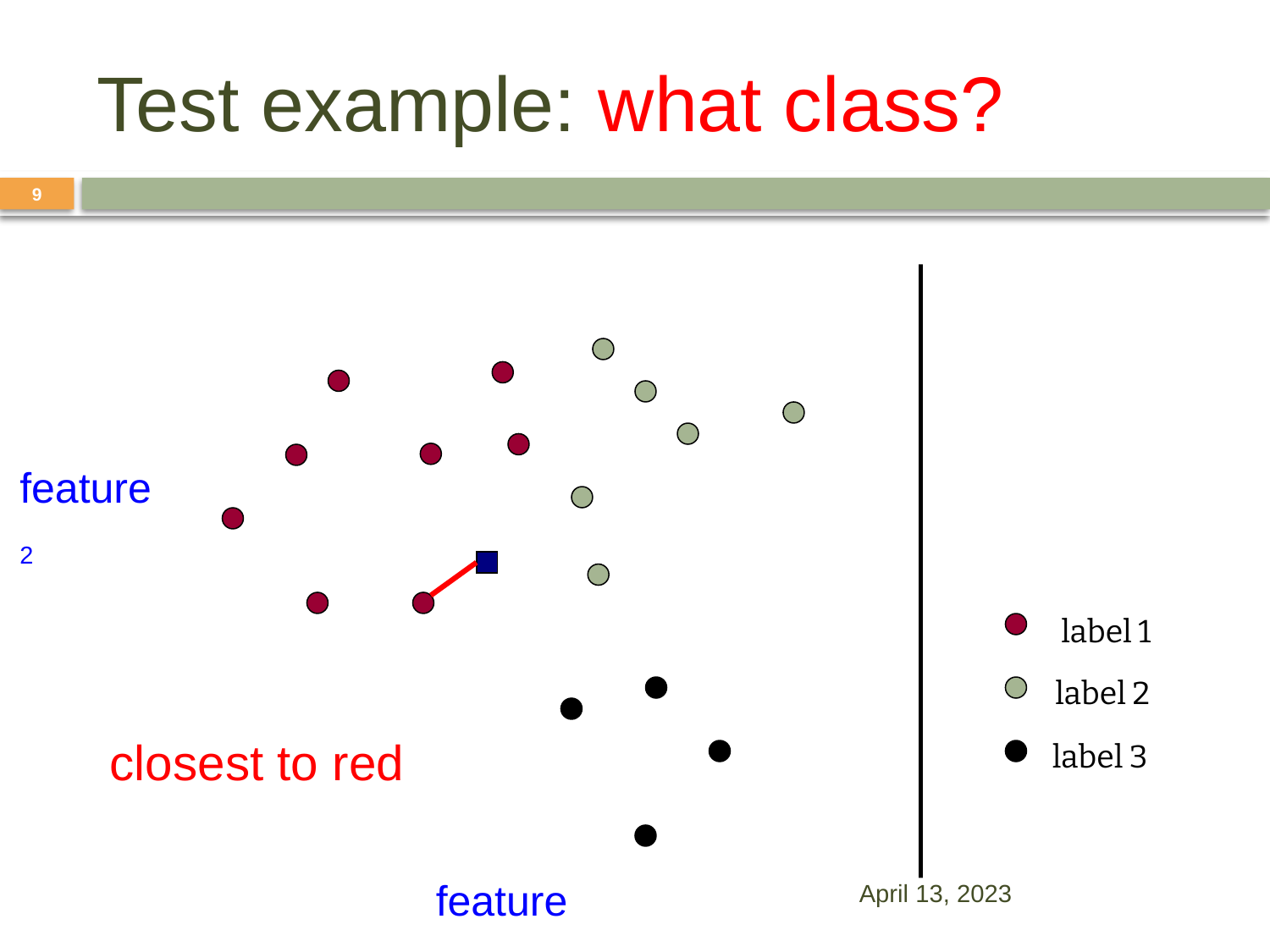

# Test example: what class?
9

feature2

label 1

label 2

closest to red
label 3

feature1
April 13, 2023